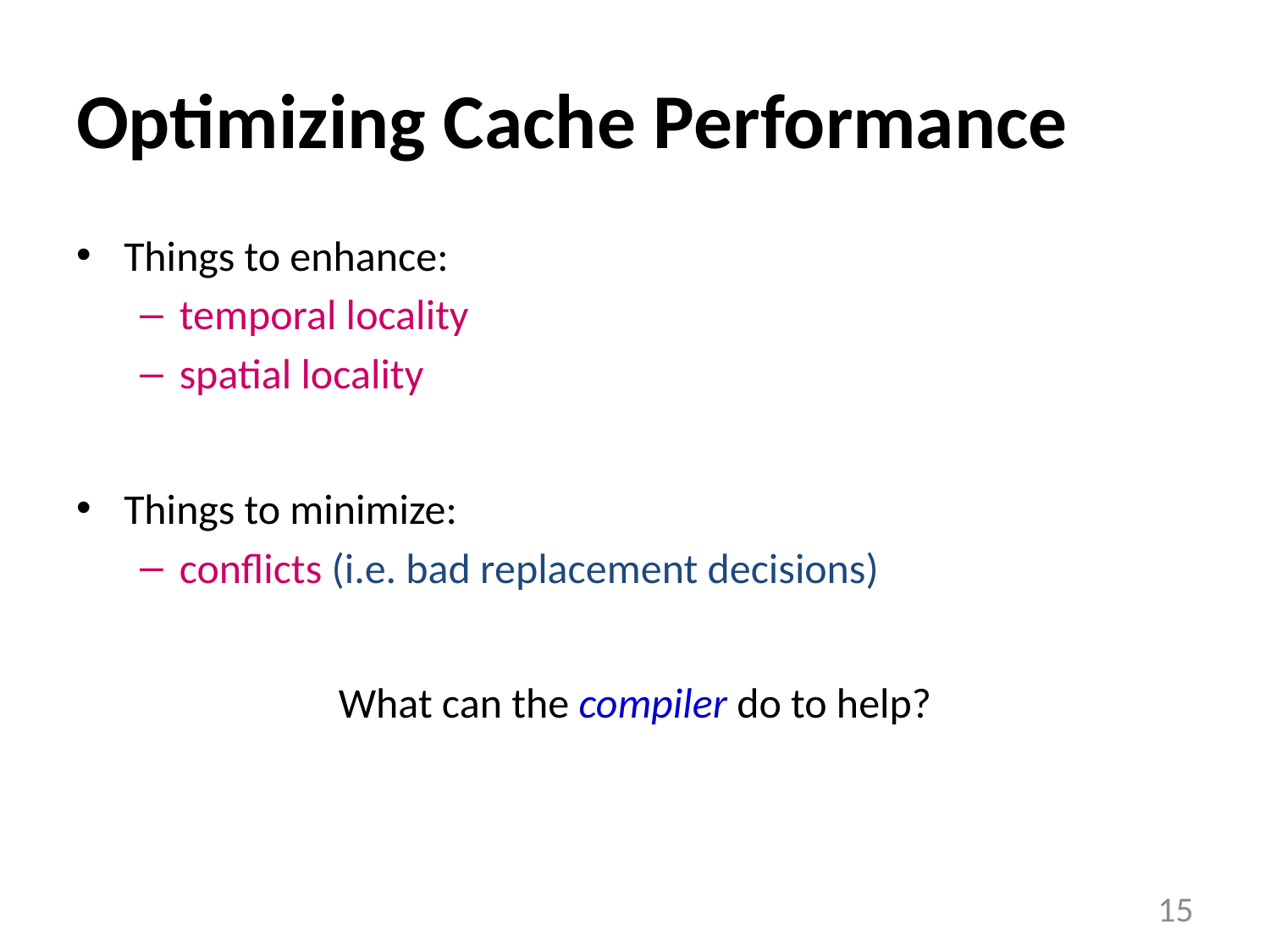

# Optimizing Cache Performance
Things to enhance:
temporal locality
spatial locality

Things to minimize:
conflicts (i.e. bad replacement decisions)

What can the compiler do to help?
15